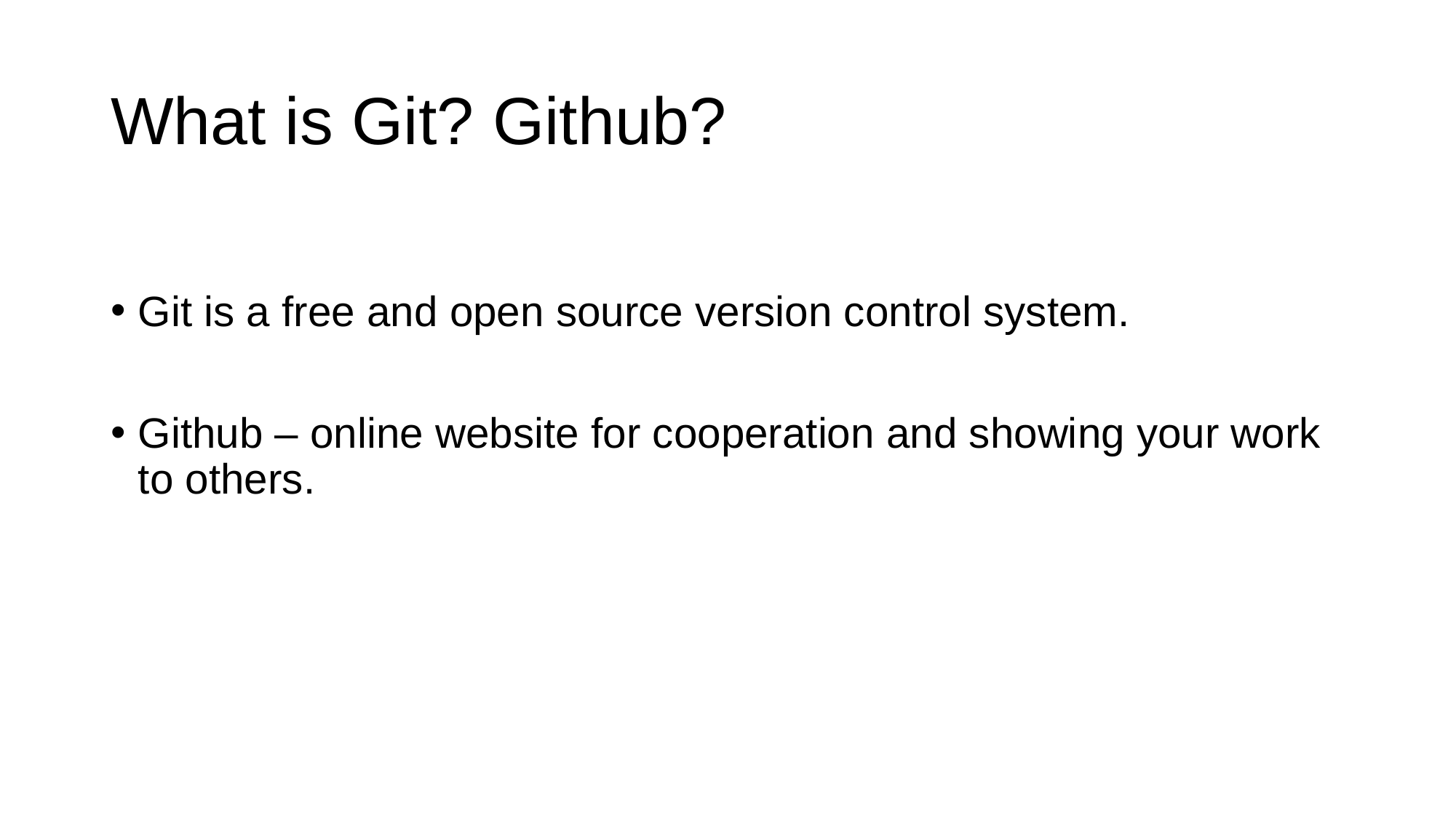

# What is Git? Github?

Git is a free and open source version control system.

Github – online website for cooperation and showing your work to others.